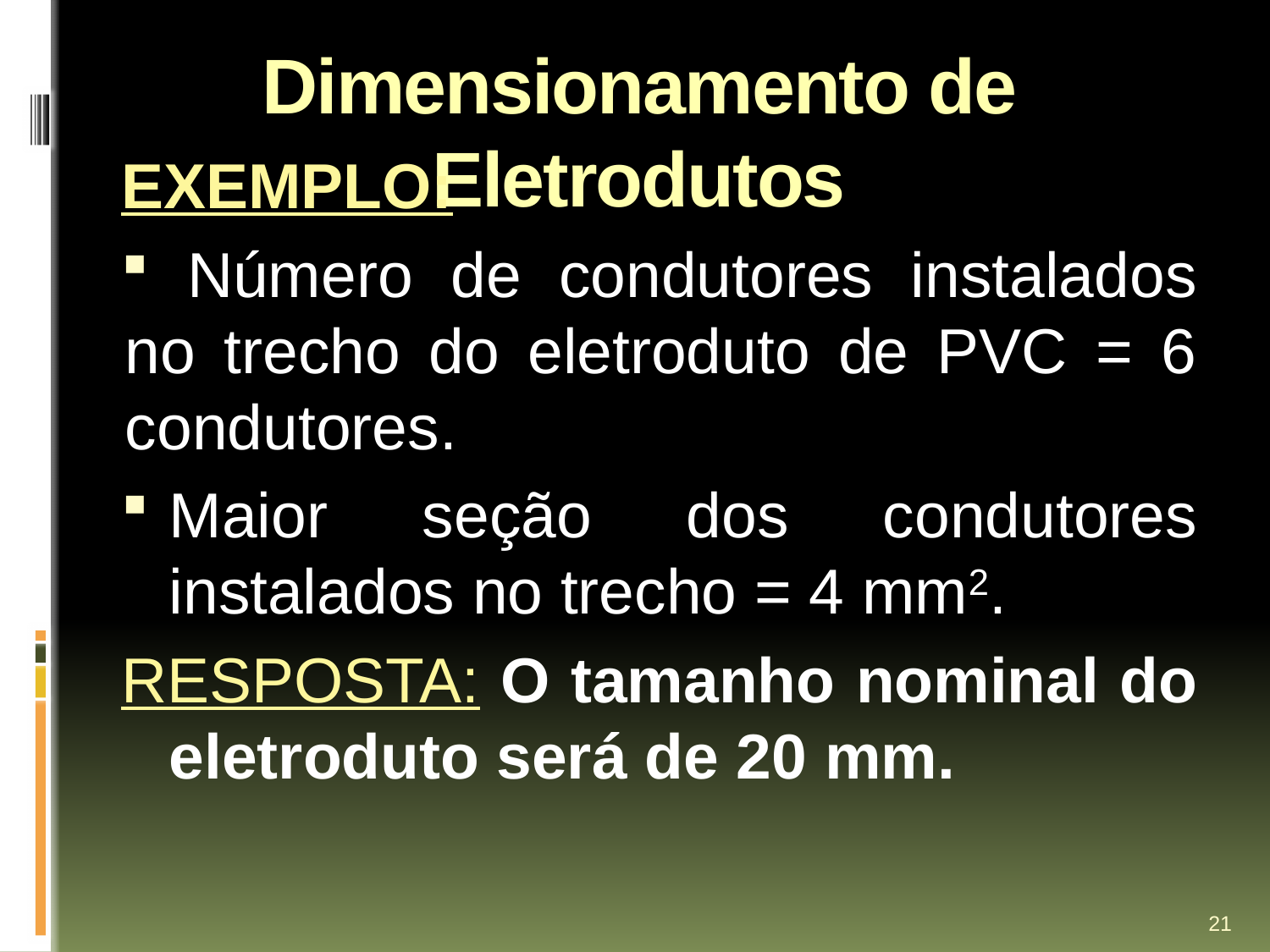

# Dimensionamento de Eletrodutos
EXEMPLO:
 Número de condutores instalados no trecho do eletroduto de PVC = 6 condutores.
Maior seção dos condutores instalados no trecho = 4 mm2.
RESPOSTA: O tamanho nominal do eletroduto será de 20 mm.

21